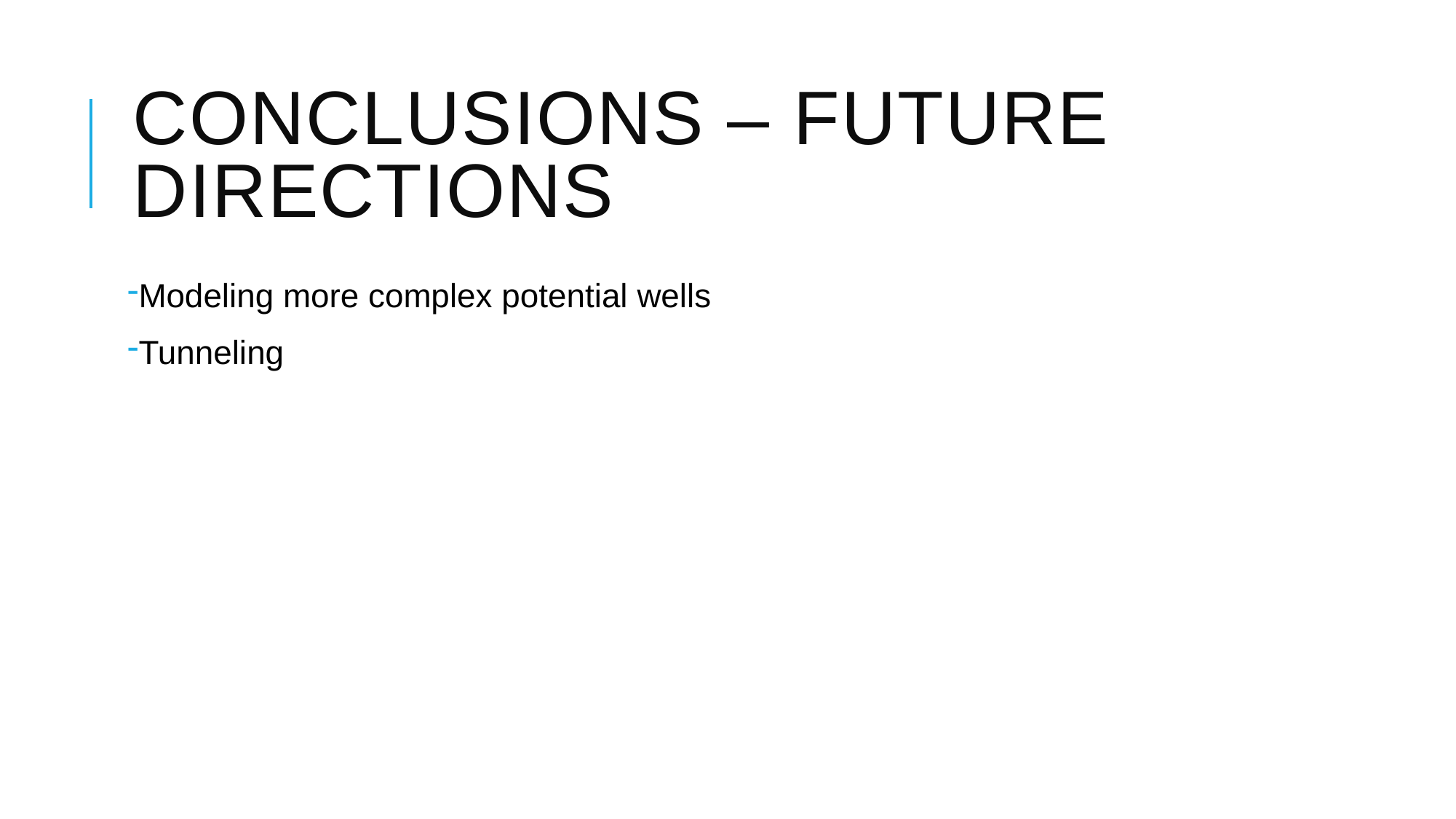

# Conclusions – future directions
Modeling more complex potential wells
Tunneling